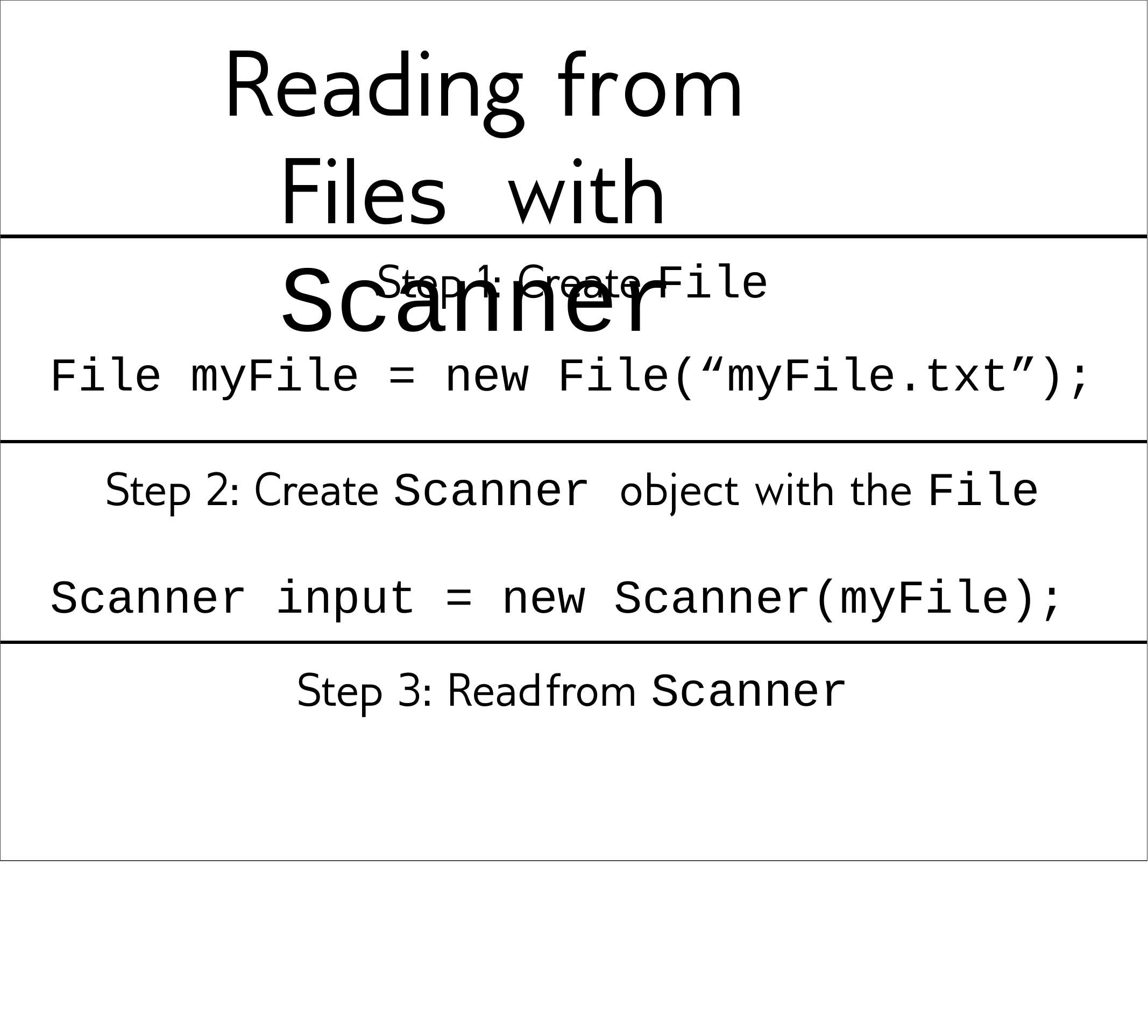

# Reading from	Files  with Scanner

Step 1: Create File
File myFile = new File(“myFile.txt”);

Step 2: Create Scanner object with the File
Scanner input = new Scanner(myFile);
Step 3: Read	from Scanner